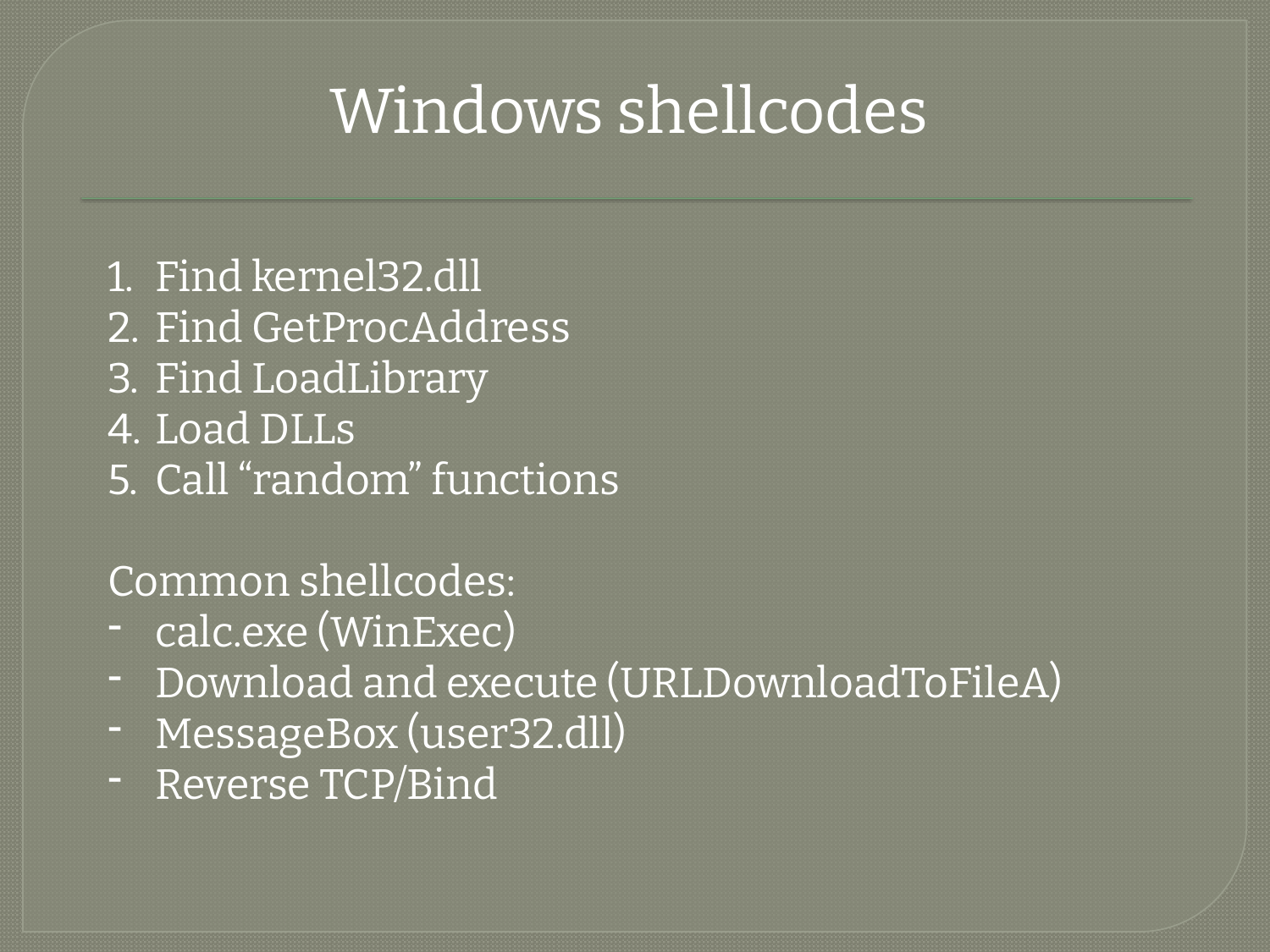

Windows shellcodes
Find kernel32.dll
Find GetProcAddress
Find LoadLibrary
Load DLLs
Call “random” functions

Common shellcodes:
calc.exe (WinExec)
Download and execute (URLDownloadToFileA)
MessageBox (user32.dll)
Reverse TCP/Bind